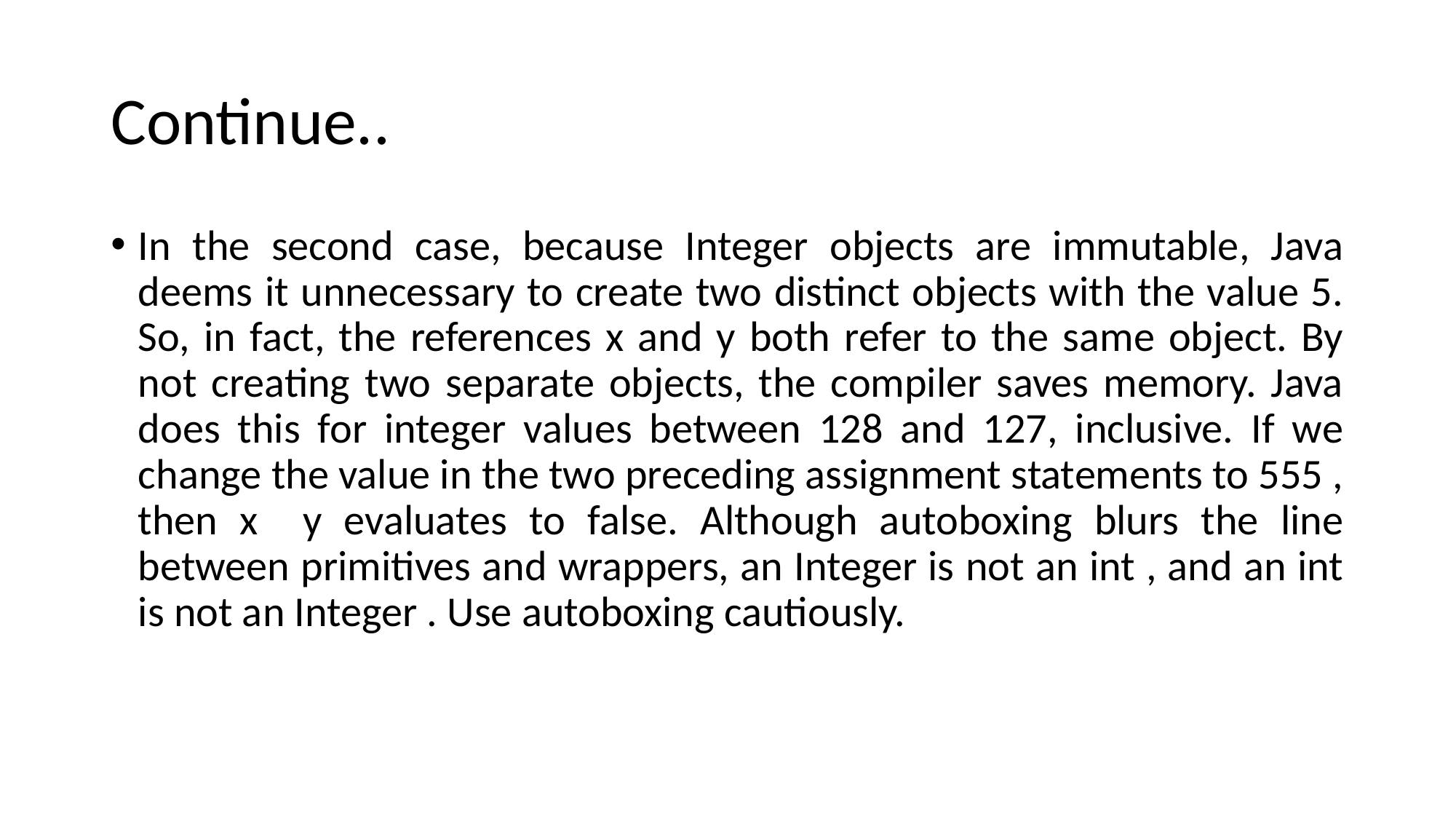

# Continue..
In the second case, because Integer objects are immutable, Java deems it unnecessary to create two distinct objects with the value 5. So, in fact, the references x and y both refer to the same object. By not creating two separate objects, the compiler saves memory. Java does this for integer values between 128 and 127, inclusive. If we change the value in the two preceding assignment statements to 555 , then x  y evaluates to false. Although autoboxing blurs the line between primitives and wrappers, an Integer is not an int , and an int is not an Integer . Use autoboxing cautiously.